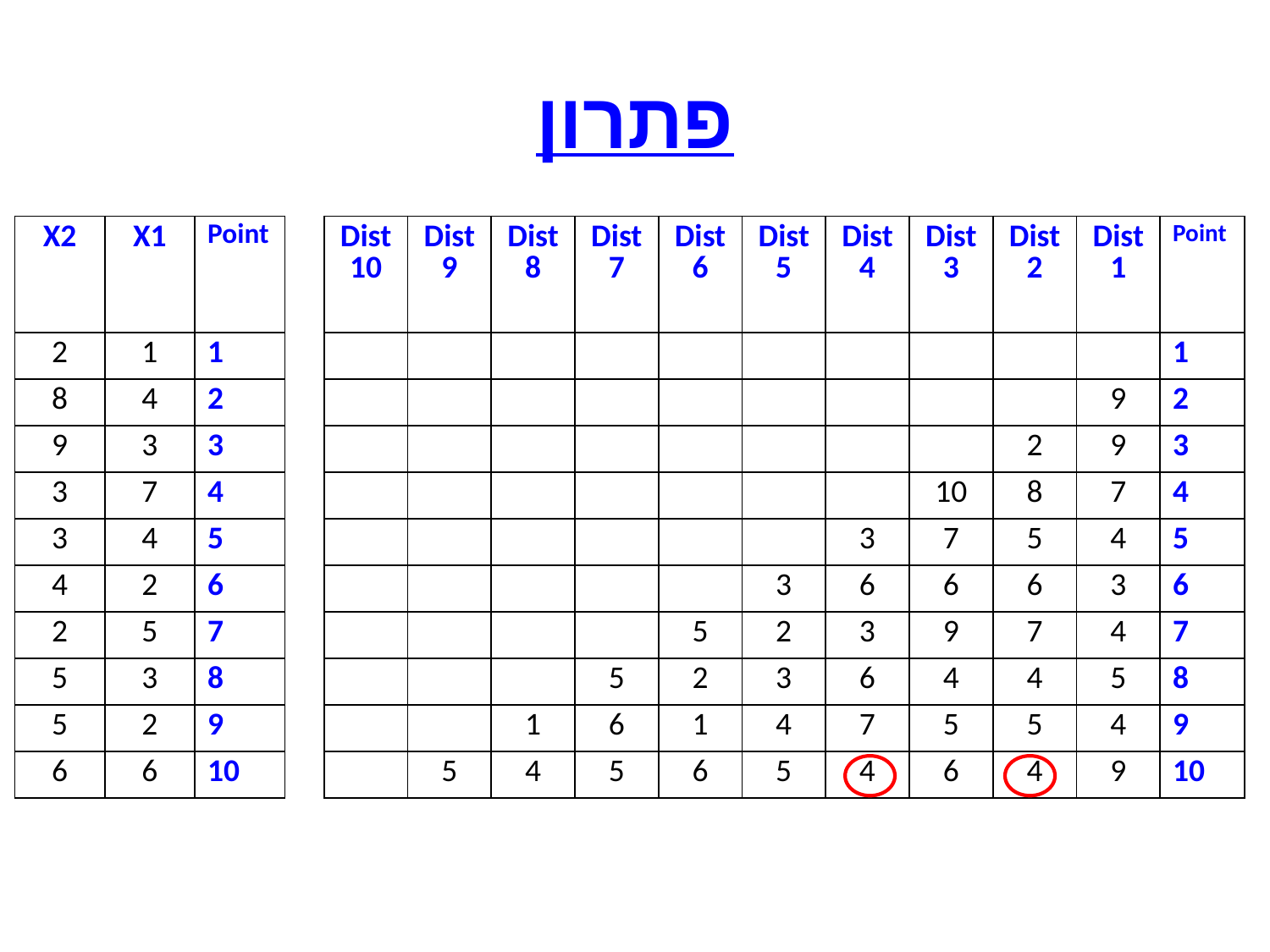

# פתרון

| X2 | X1 | Point |
| --- | --- | --- |
| 2 | 1 | 1 |
| 8 | 4 | 2 |
| 9 | 3 | 3 |
| 3 | 7 | 4 |
| 3 | 4 | 5 |
| 4 | 2 | 6 |
| 2 | 5 | 7 |
| 5 | 3 | 8 |
| 5 | 2 | 9 |
| 6 | 6 | 10 |
| Dist10 | Dist9 | Dist8 | Dist7 | Dist6 | Dist5 | Dist4 | Dist3 | Dist2 | Dist1 | Point |
| --- | --- | --- | --- | --- | --- | --- | --- | --- | --- | --- |
|  |  |  |  |  |  |  |  |  |  | 1 |
|  |  |  |  |  |  |  |  |  | 9 | 2 |
|  |  |  |  |  |  |  |  | 2 | 9 | 3 |
|  |  |  |  |  |  |  | 10 | 8 | 7 | 4 |
|  |  |  |  |  |  | 3 | 7 | 5 | 4 | 5 |
|  |  |  |  |  | 3 | 6 | 6 | 6 | 3 | 6 |
|  |  |  |  | 5 | 2 | 3 | 9 | 7 | 4 | 7 |
|  |  |  | 5 | 2 | 3 | 6 | 4 | 4 | 5 | 8 |
|  |  | 1 | 6 | 1 | 4 | 7 | 5 | 5 | 4 | 9 |
|  | 5 | 4 | 5 | 6 | 5 | 4 | 6 | 4 | 9 | 10 |